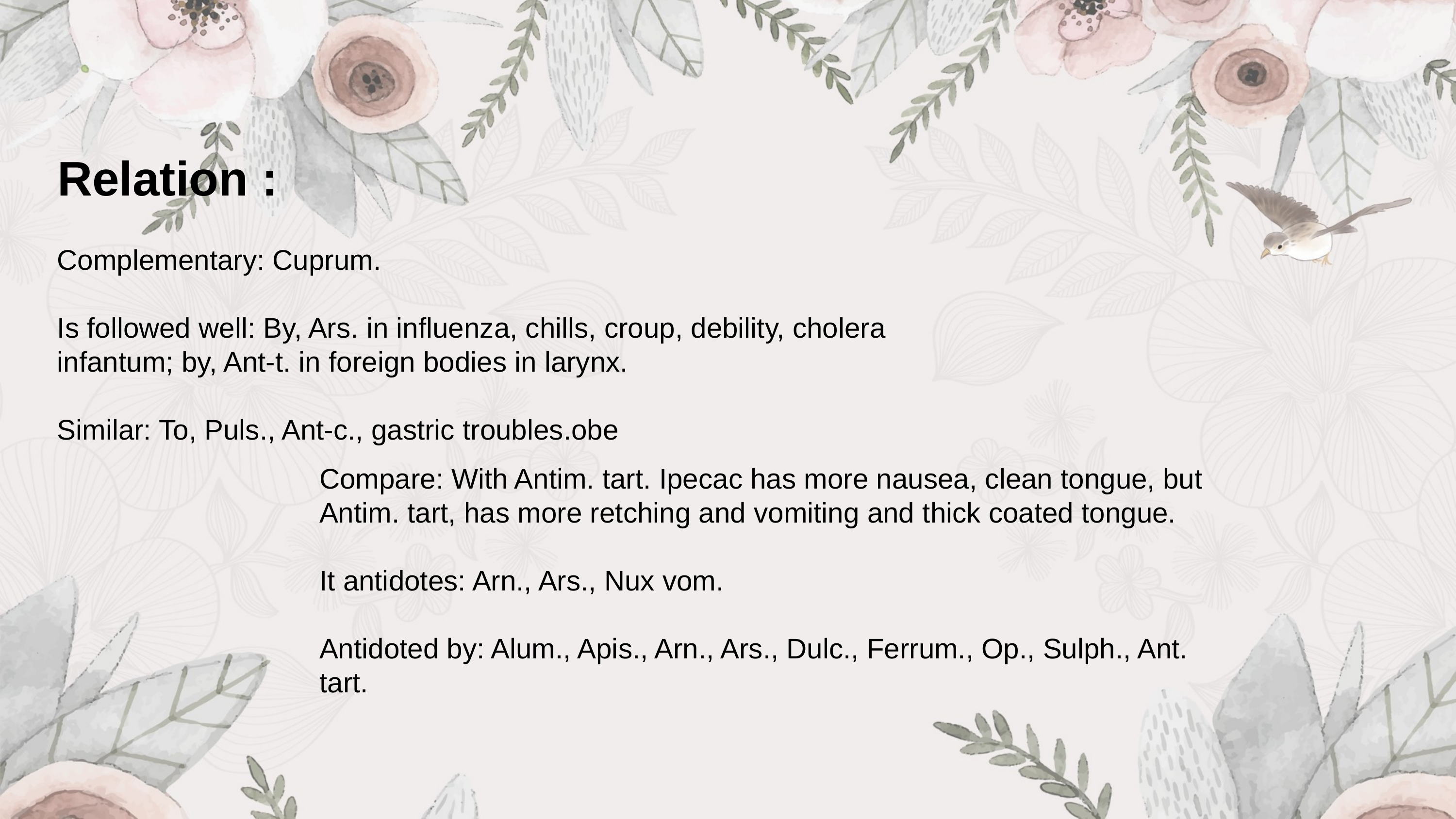

Relation :

Complementary: Cuprum.

Is followed well: By, Ars. in influenza, chills, croup, debility, cholera infantum; by, Ant-t. in foreign bodies in larynx.

Similar: To, Puls., Ant-c., gastric troubles.obe
Compare: With Antim. tart. Ipecac has more nausea, clean tongue, but Antim. tart, has more retching and vomiting and thick coated tongue.

It antidotes: Arn., Ars., Nux vom.

Antidoted by: Alum., Apis., Arn., Ars., Dulc., Ferrum., Op., Sulph., Ant. tart.